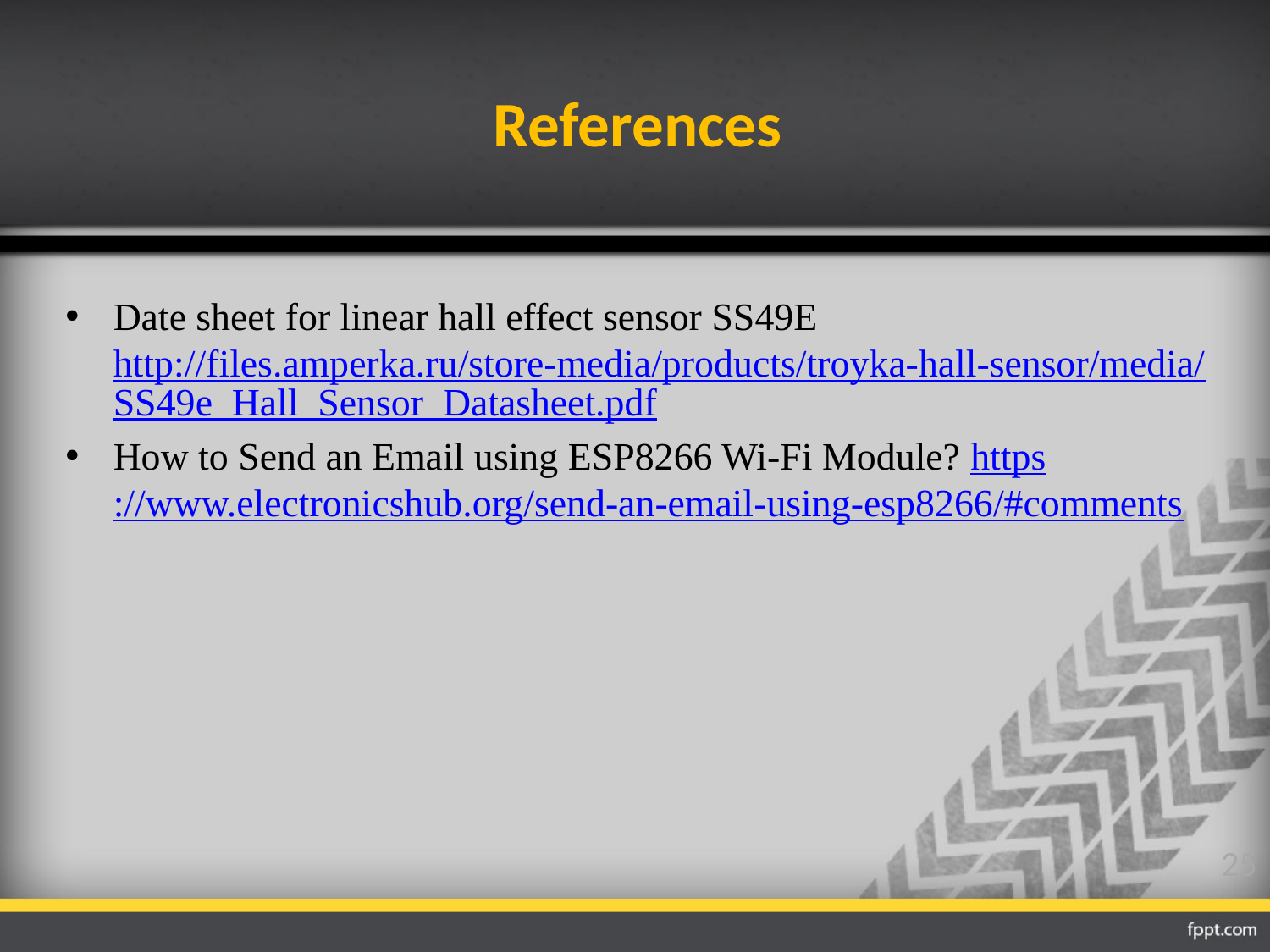

# References
Date sheet for linear hall effect sensor SS49E			http://files.amperka.ru/store-media/products/troyka-hall-sensor/media/SS49e_Hall_Sensor_Datasheet.pdf
How to Send an Email using ESP8266 Wi-Fi Module? https://www.electronicshub.org/send-an-email-using-esp8266/#comments

25